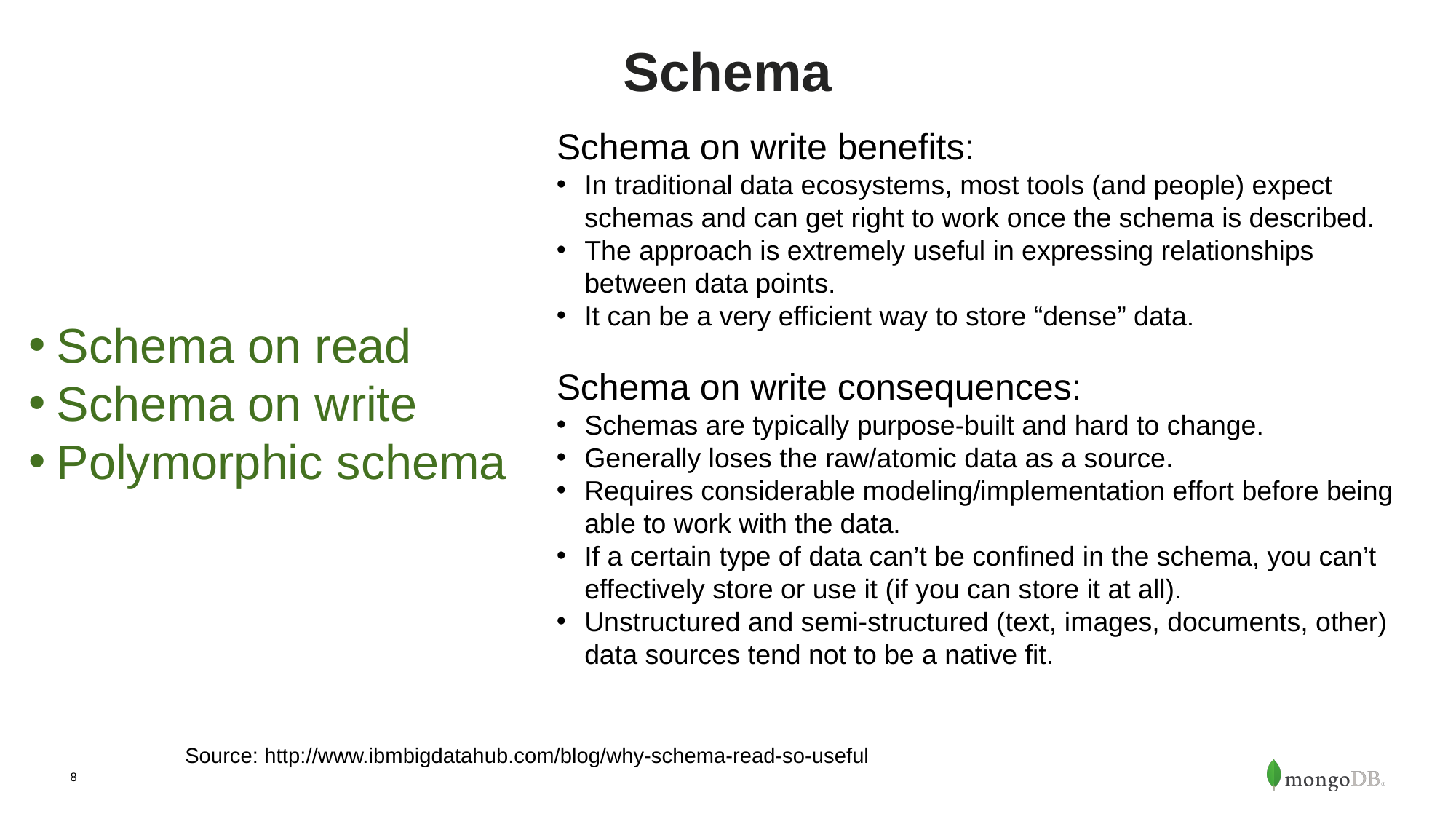

# Schema
Schema on write benefits:
In traditional data ecosystems, most tools (and people) expect schemas and can get right to work once the schema is described.
The approach is extremely useful in expressing relationships between data points.
It can be a very efficient way to store “dense” data.

Schema on write consequences:
Schemas are typically purpose-built and hard to change.
Generally loses the raw/atomic data as a source.
Requires considerable modeling/implementation effort before being able to work with the data.
If a certain type of data can’t be confined in the schema, you can’t effectively store or use it (if you can store it at all).
Unstructured and semi-structured (text, images, documents, other) data sources tend not to be a native fit.
Schema on read
Schema on write
Polymorphic schema

Source: http://www.ibmbigdatahub.com/blog/why-schema-read-so-useful